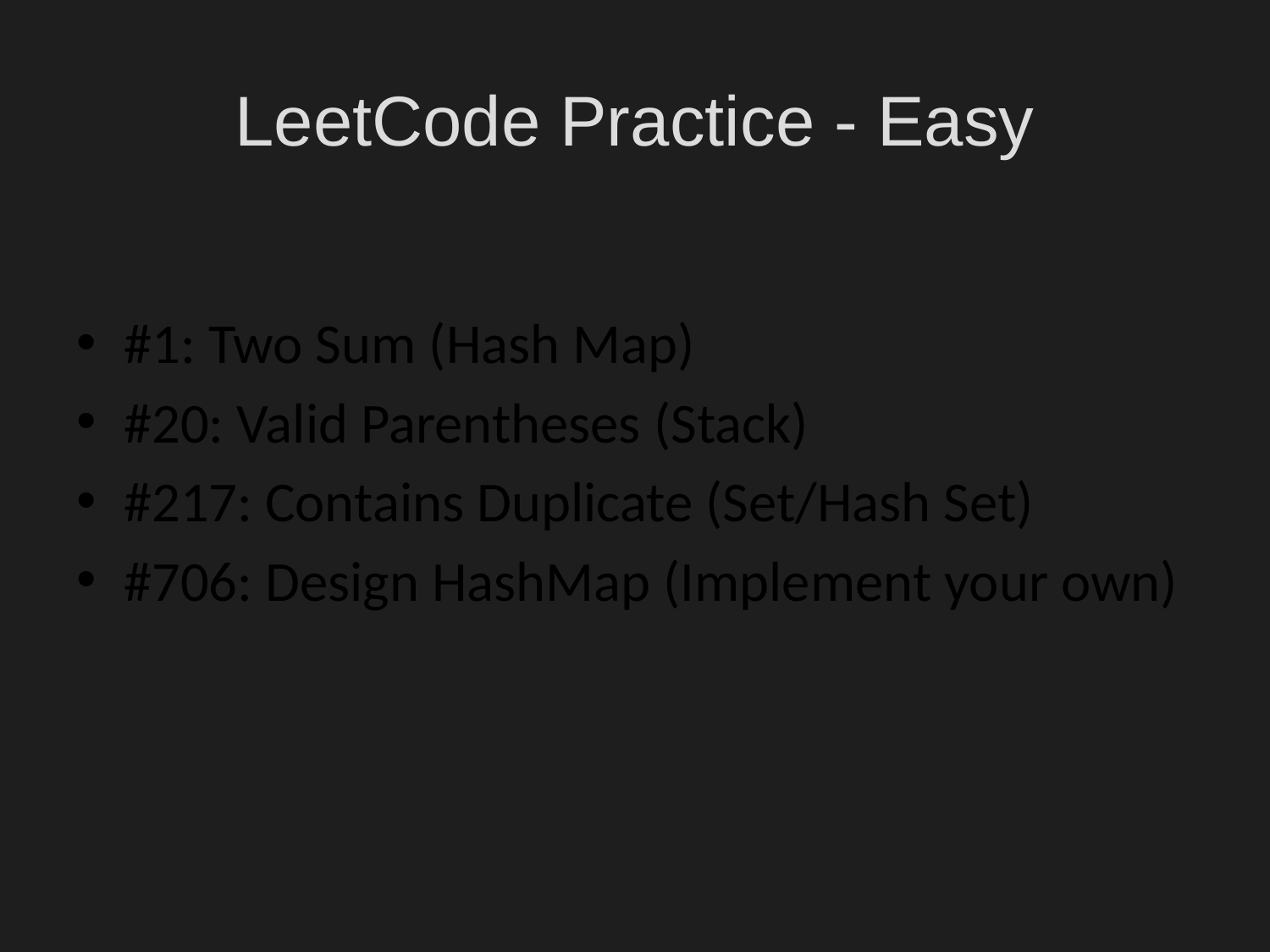

# LeetCode Practice - Easy

#1: Two Sum (Hash Map)
#20: Valid Parentheses (Stack)
#217: Contains Duplicate (Set/Hash Set)
#706: Design HashMap (Implement your own)